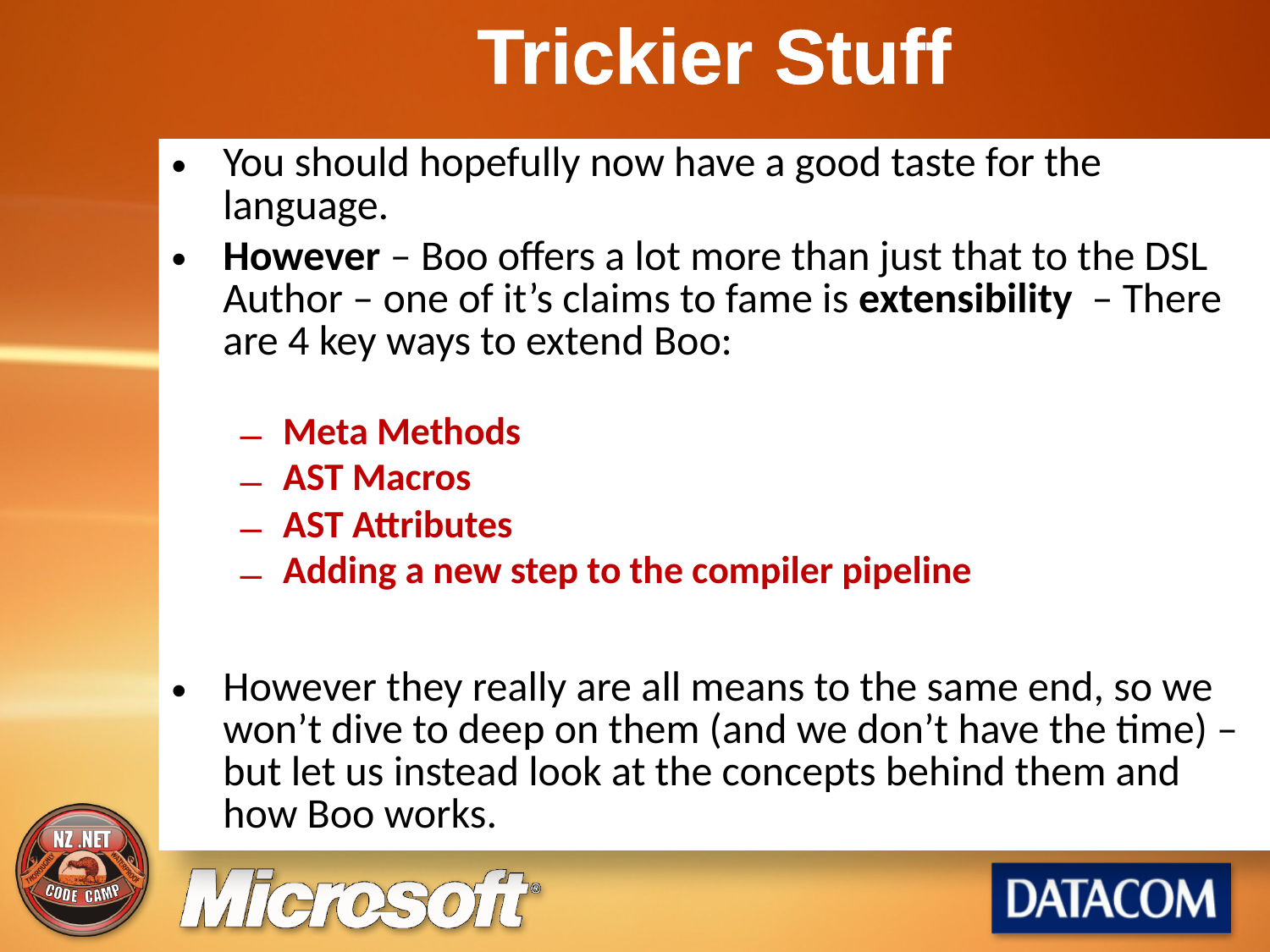

# Trickier Stuff
You should hopefully now have a good taste for the language.
However – Boo offers a lot more than just that to the DSL Author – one of it’s claims to fame is extensibility  – There are 4 key ways to extend Boo:
Meta Methods
AST Macros
AST Attributes
Adding a new step to the compiler pipeline

However they really are all means to the same end, so we won’t dive to deep on them (and we don’t have the time) – but let us instead look at the concepts behind them and how Boo works.